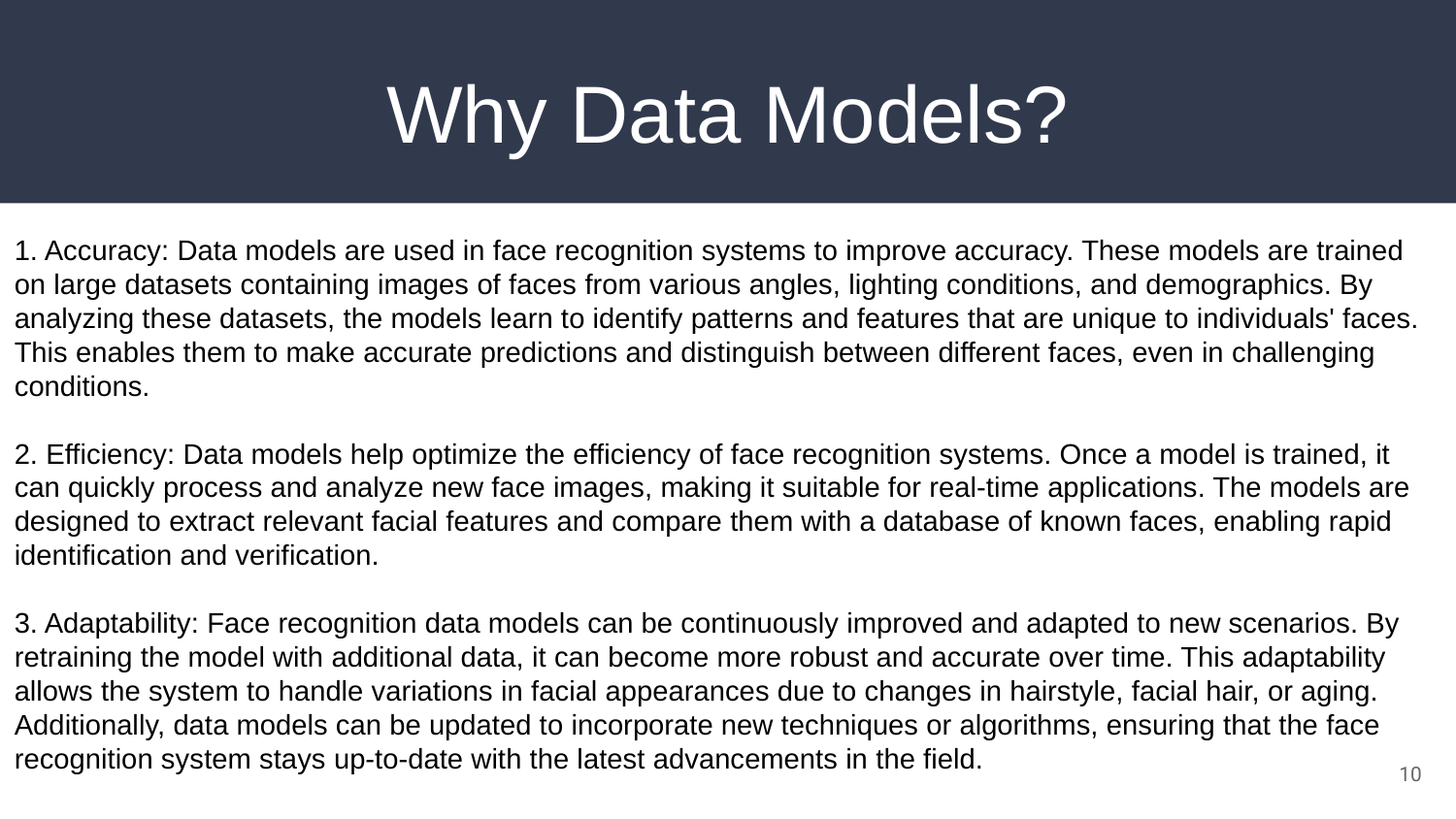

# Why Data Models?
1. Accuracy: Data models are used in face recognition systems to improve accuracy. These models are trained on large datasets containing images of faces from various angles, lighting conditions, and demographics. By analyzing these datasets, the models learn to identify patterns and features that are unique to individuals' faces. This enables them to make accurate predictions and distinguish between different faces, even in challenging conditions.

2. Efficiency: Data models help optimize the efficiency of face recognition systems. Once a model is trained, it can quickly process and analyze new face images, making it suitable for real-time applications. The models are designed to extract relevant facial features and compare them with a database of known faces, enabling rapid identification and verification.

3. Adaptability: Face recognition data models can be continuously improved and adapted to new scenarios. By retraining the model with additional data, it can become more robust and accurate over time. This adaptability allows the system to handle variations in facial appearances due to changes in hairstyle, facial hair, or aging. Additionally, data models can be updated to incorporate new techniques or algorithms, ensuring that the face recognition system stays up-to-date with the latest advancements in the field.
10